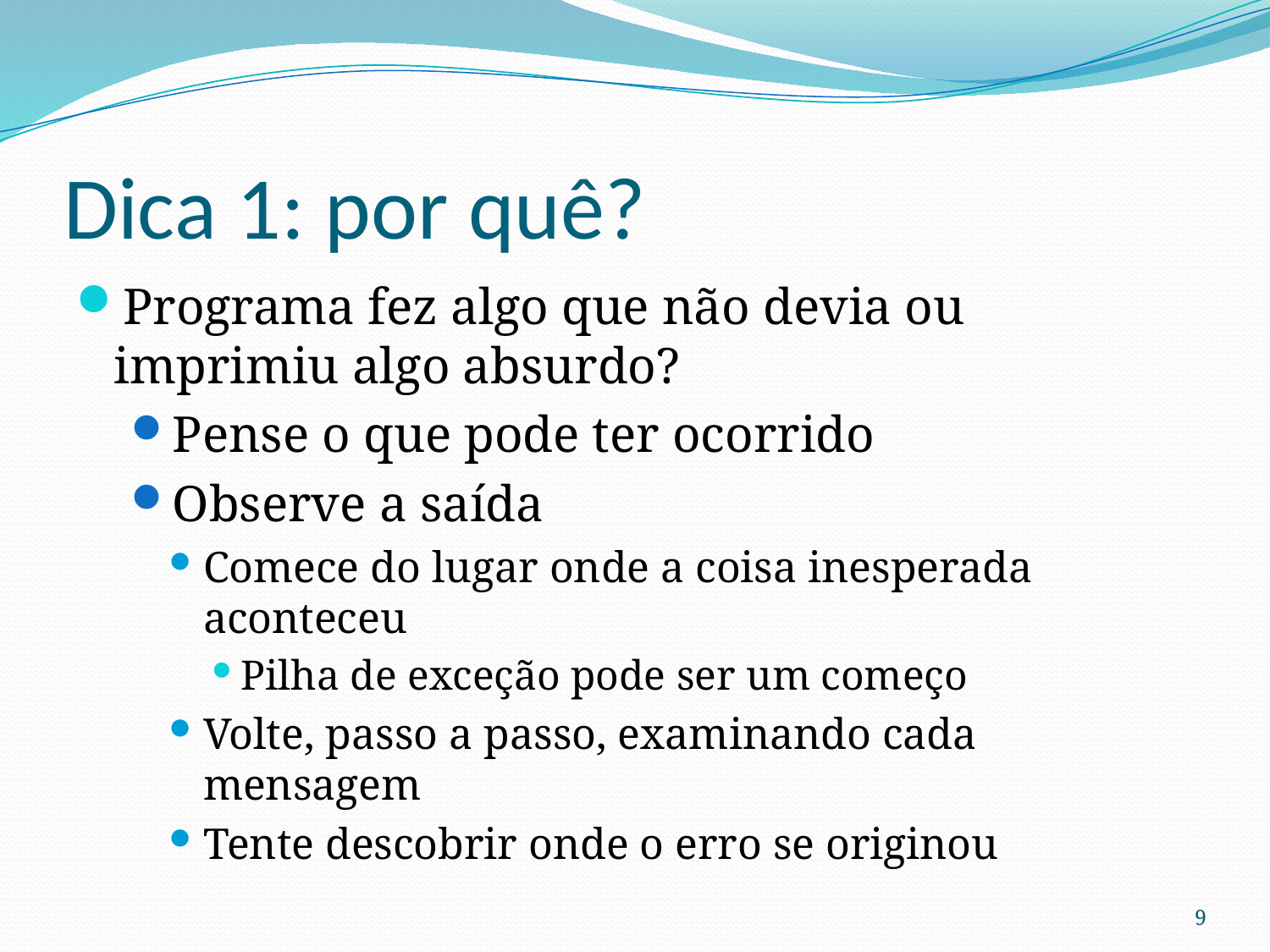

# Dica 1: por quê?
Programa fez algo que não devia ou imprimiu algo absurdo?
Pense o que pode ter ocorrido
Observe a saída
Comece do lugar onde a coisa inesperada aconteceu
Pilha de exceção pode ser um começo
Volte, passo a passo, examinando cada mensagem
Tente descobrir onde o erro se originou

9